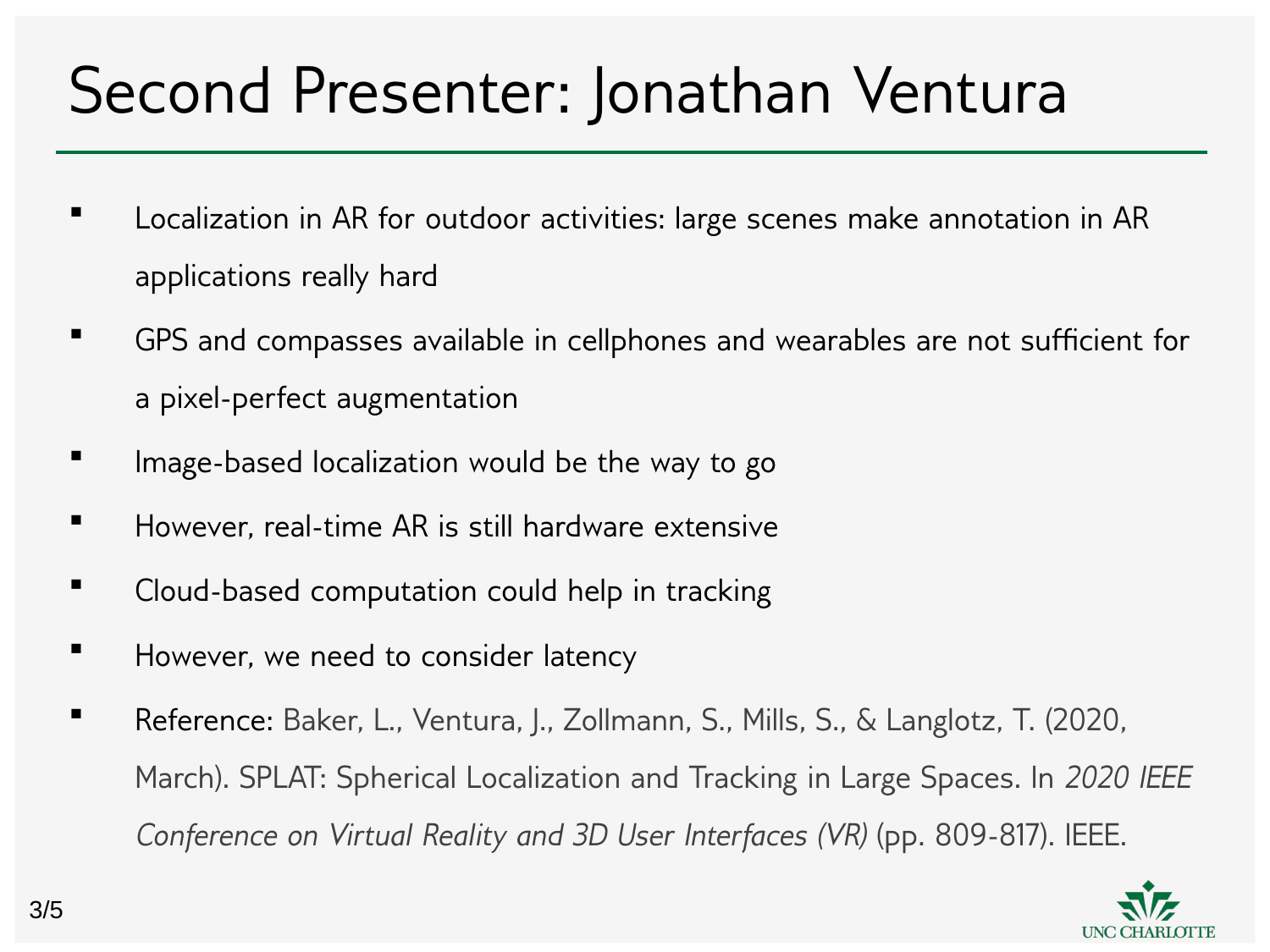

# Second Presenter: Jonathan Ventura
Localization in AR for outdoor activities: large scenes make annotation in AR applications really hard
GPS and compasses available in cellphones and wearables are not sufficient for a pixel-perfect augmentation
Image-based localization would be the way to go
However, real-time AR is still hardware extensive
Cloud-based computation could help in tracking
However, we need to consider latency
Reference: Baker, L., Ventura, J., Zollmann, S., Mills, S., & Langlotz, T. (2020, March). SPLAT: Spherical Localization and Tracking in Large Spaces. In 2020 IEEE Conference on Virtual Reality and 3D User Interfaces (VR) (pp. 809-817). IEEE.